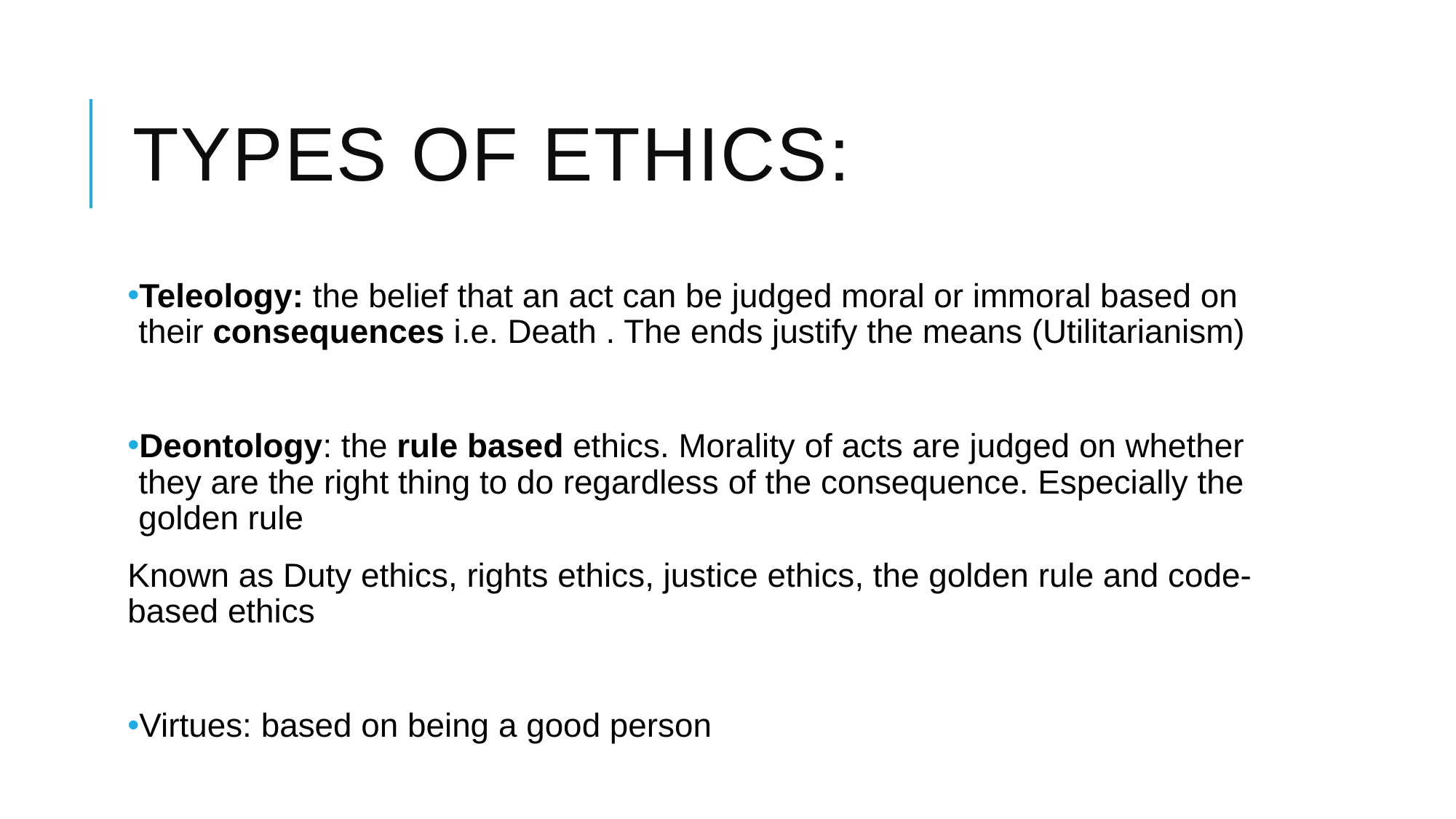

# Types of ethics:
Teleology: the belief that an act can be judged moral or immoral based on their consequences i.e. Death . The ends justify the means (Utilitarianism)

Deontology: the rule based ethics. Morality of acts are judged on whether they are the right thing to do regardless of the consequence. Especially the golden rule
Known as Duty ethics, rights ethics, justice ethics, the golden rule and code-based ethics

Virtues: based on being a good person